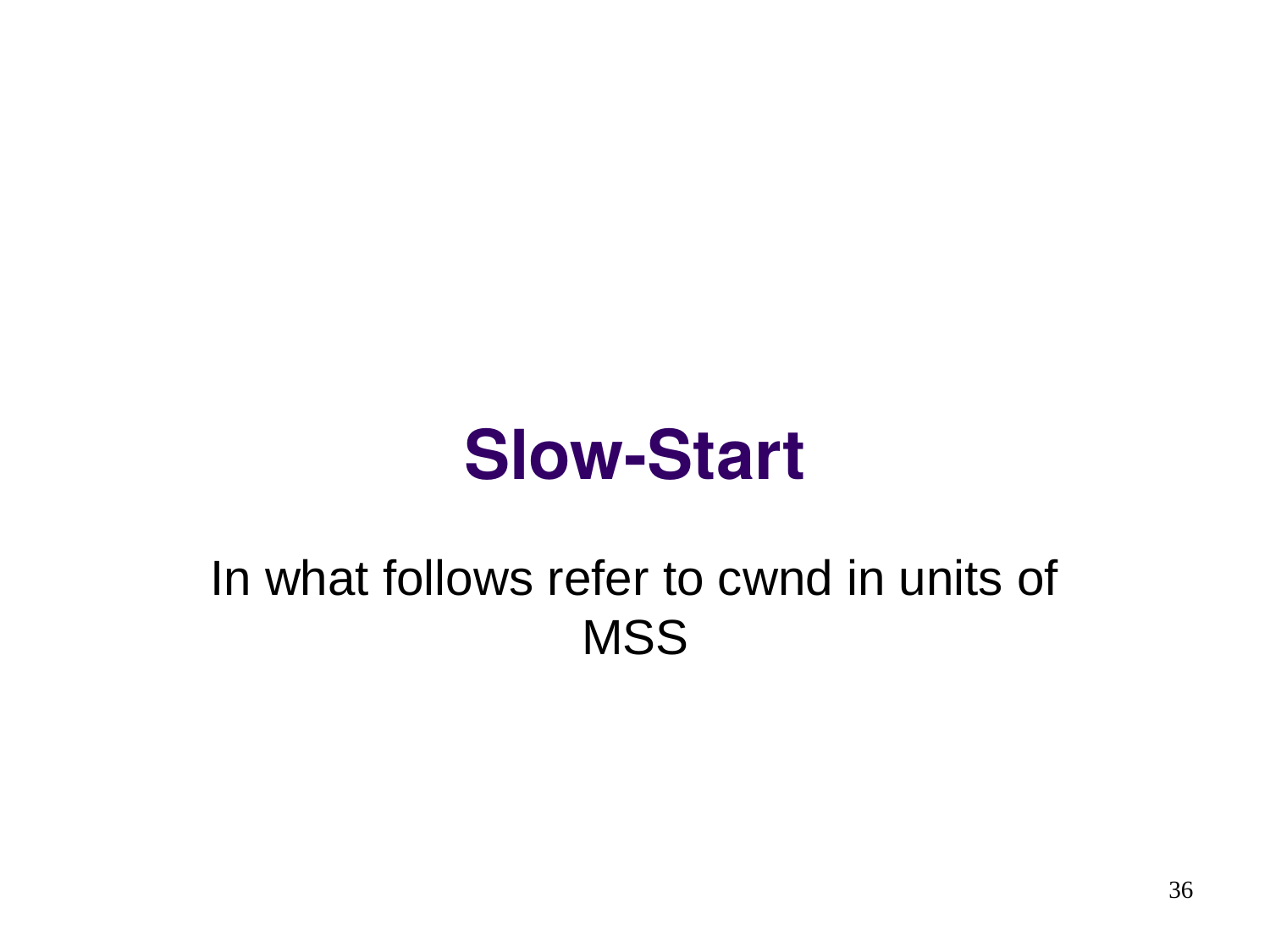

# Slow-Start
In what follows refer to cwnd in units of MSS
36